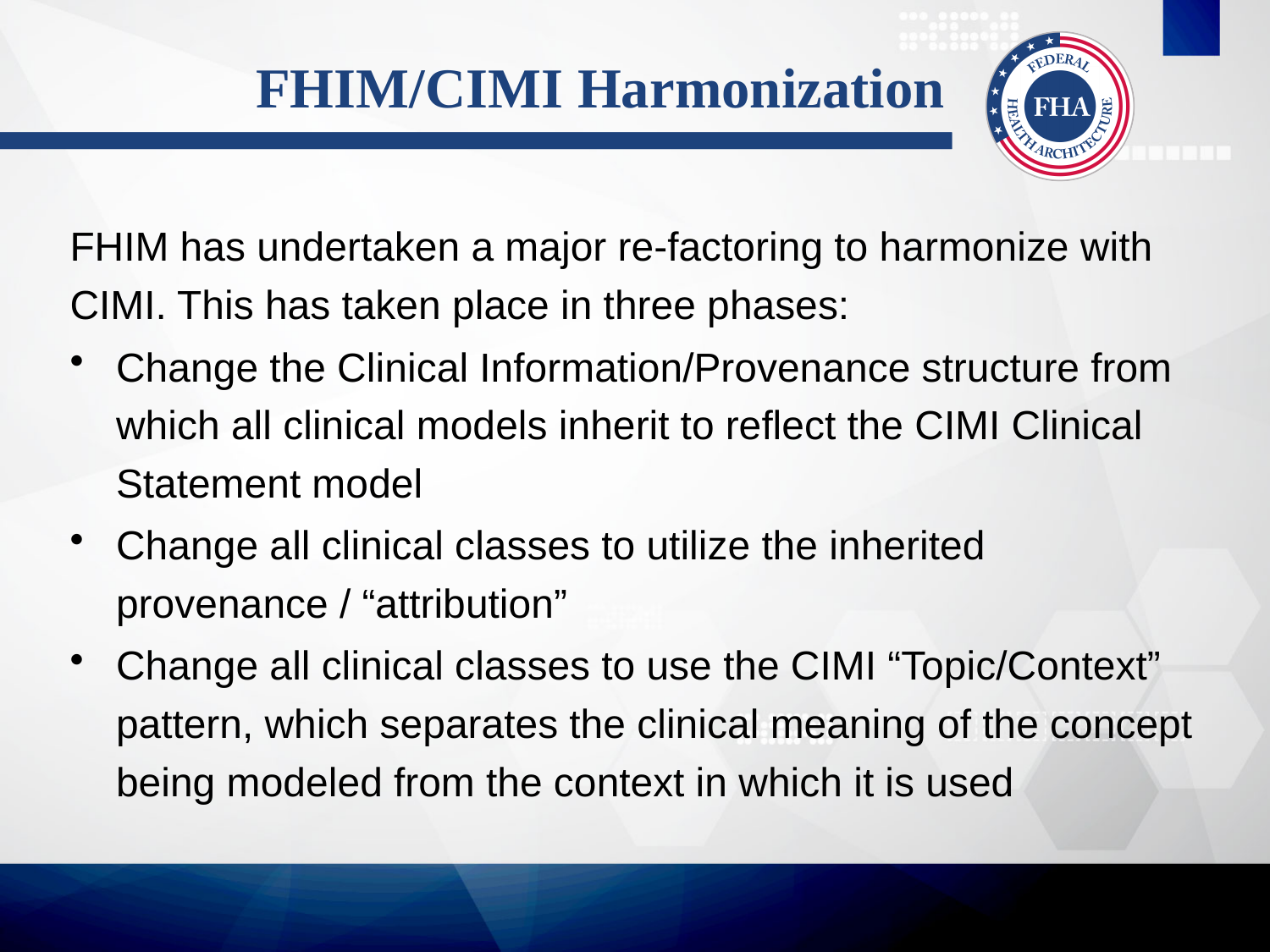

3
# FHIM/CIMI Harmonization
FHIM has undertaken a major re-factoring to harmonize with CIMI. This has taken place in three phases:
Change the Clinical Information/Provenance structure from which all clinical models inherit to reflect the CIMI Clinical Statement model
Change all clinical classes to utilize the inherited provenance / “attribution”
Change all clinical classes to use the CIMI “Topic/Context” pattern, which separates the clinical meaning of the concept being modeled from the context in which it is used